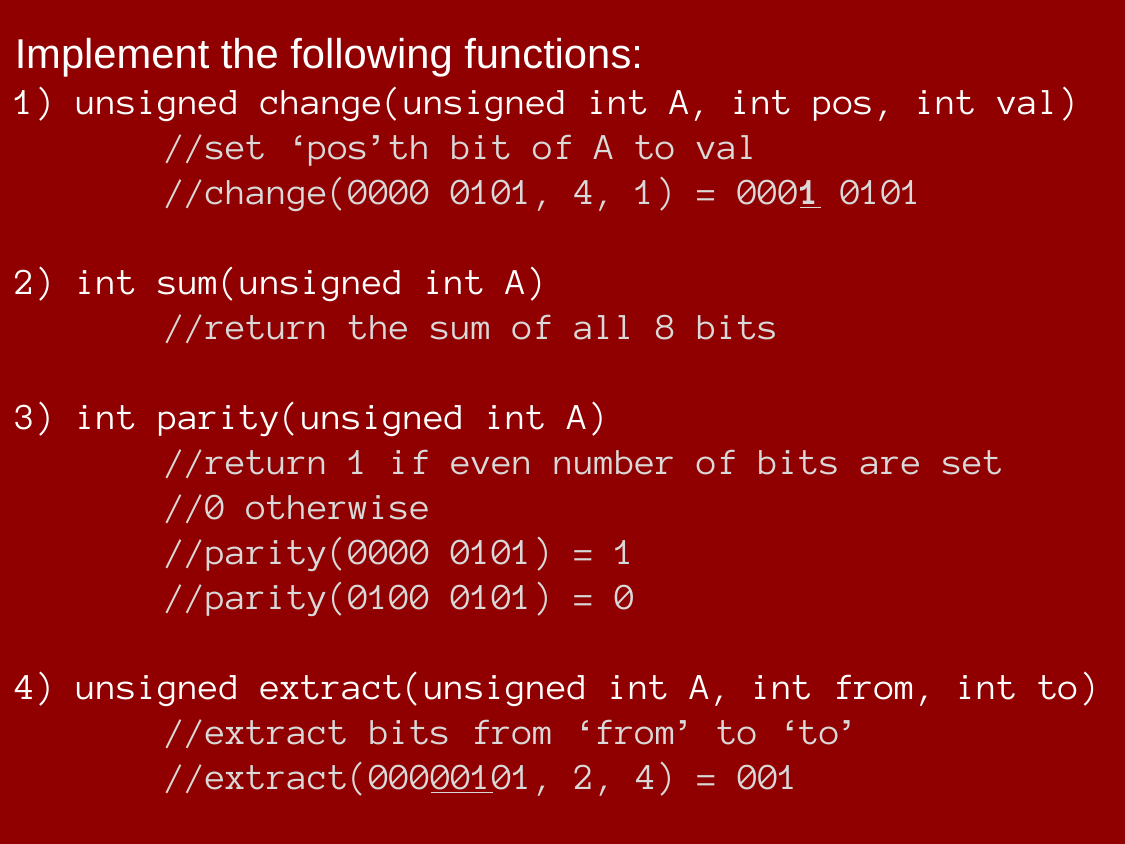

Implement the following functions:
1) unsigned change(unsigned int A, int pos, int val)
	//set ‘pos’th bit of A to val
	//change(0000 0101, 4, 1) = 0001 0101

2) int sum(unsigned int A)
	//return the sum of all 8 bits

3) int parity(unsigned int A)
	//return 1 if even number of bits are set
	//0 otherwise
	//parity(0000 0101) = 1
	//parity(0100 0101) = 0

4) unsigned extract(unsigned int A, int from, int to)
	//extract bits from ‘from’ to ‘to’
	//extract(00000101, 2, 4) = 001